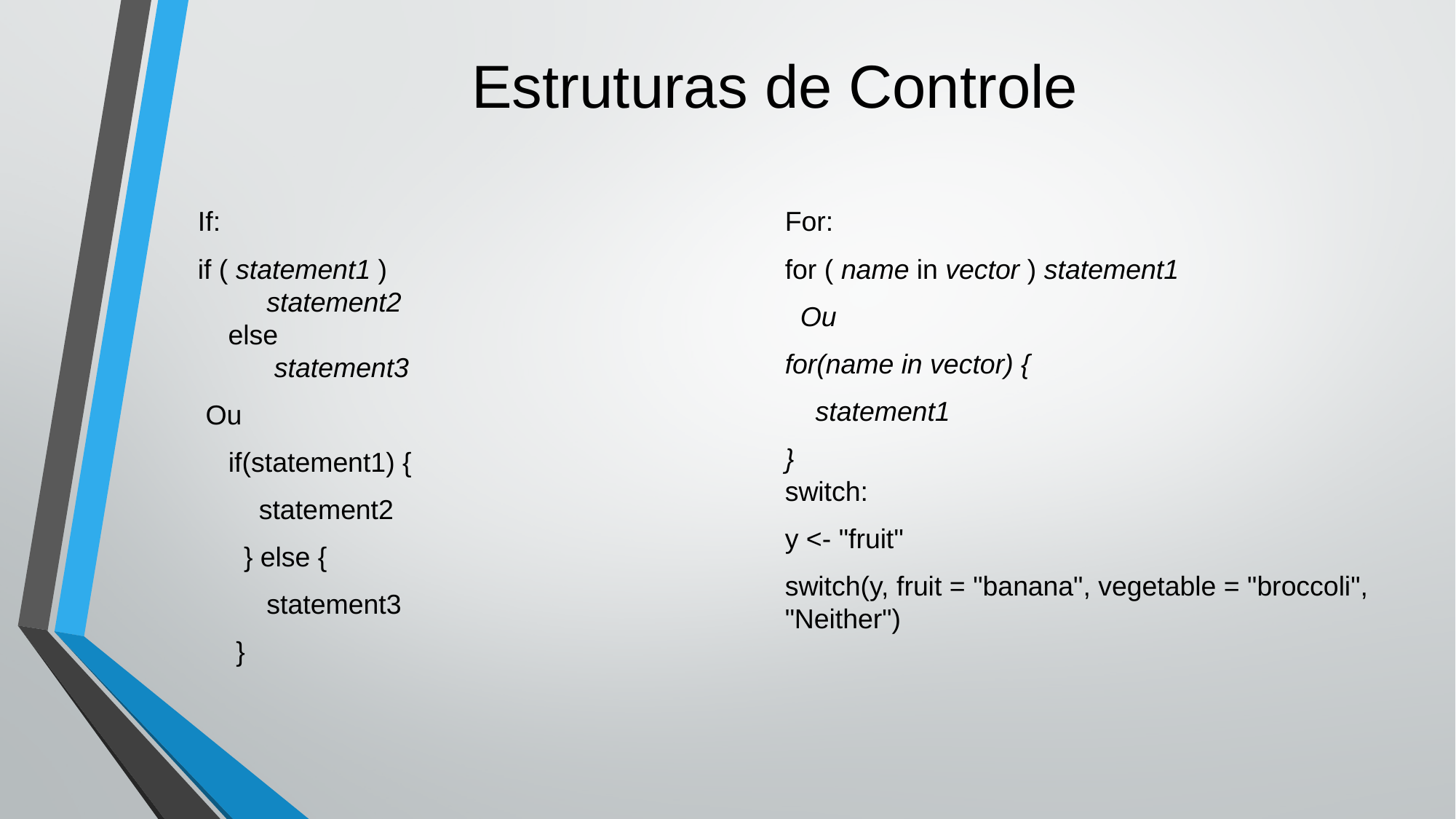

# Estruturas de Controle
If:
if ( statement1 )
         statement2
    else
          statement3
 Ou
    if(statement1) {
        statement2
      } else {
         statement3
     }

For:
for ( name in vector ) statement1
  Ou
for(name in vector) {
    statement1
}
switch:
y <- "fruit"
switch(y, fruit = "banana", vegetable = "broccoli", "Neither")